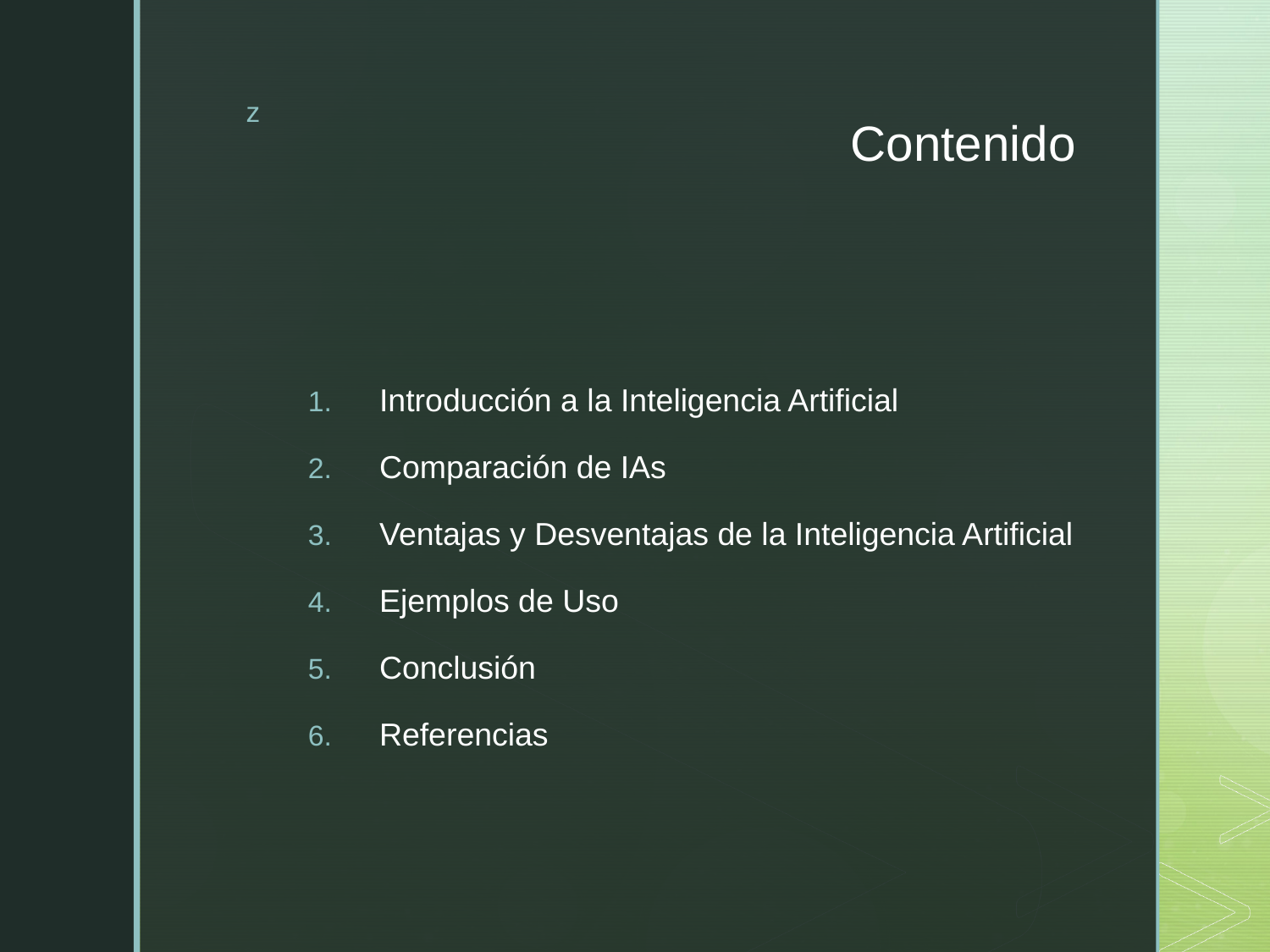

# Contenido
Introducción a la Inteligencia Artificial
Comparación de IAs
Ventajas y Desventajas de la Inteligencia Artificial
Ejemplos de Uso
Conclusión
Referencias